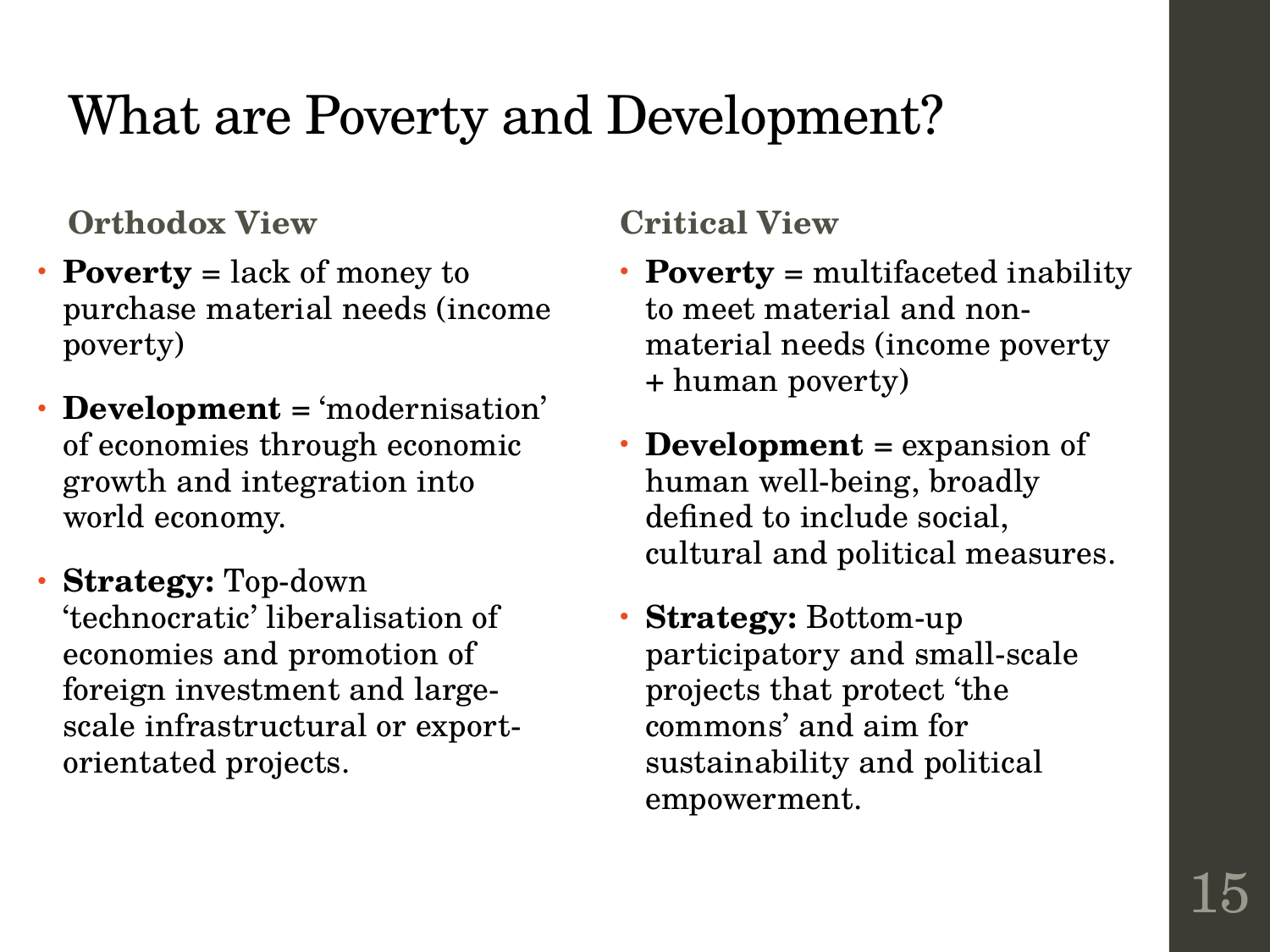

# What are Poverty and Development?
Orthodox View
Critical View
Poverty = lack of money to purchase material needs (income poverty)
Development = ‘modernisation’ of economies through economic growth and integration into world economy.
Strategy: Top-down ‘technocratic’ liberalisation of economies and promotion of foreign investment and large-scale infrastructural or export-orientated projects.
Poverty = multifaceted inability to meet material and non-material needs (income poverty + human poverty)
Development = expansion of human well-being, broadly defined to include social, cultural and political measures.
Strategy: Bottom-up participatory and small-scale projects that protect ‘the commons’ and aim for sustainability and political empowerment.
15